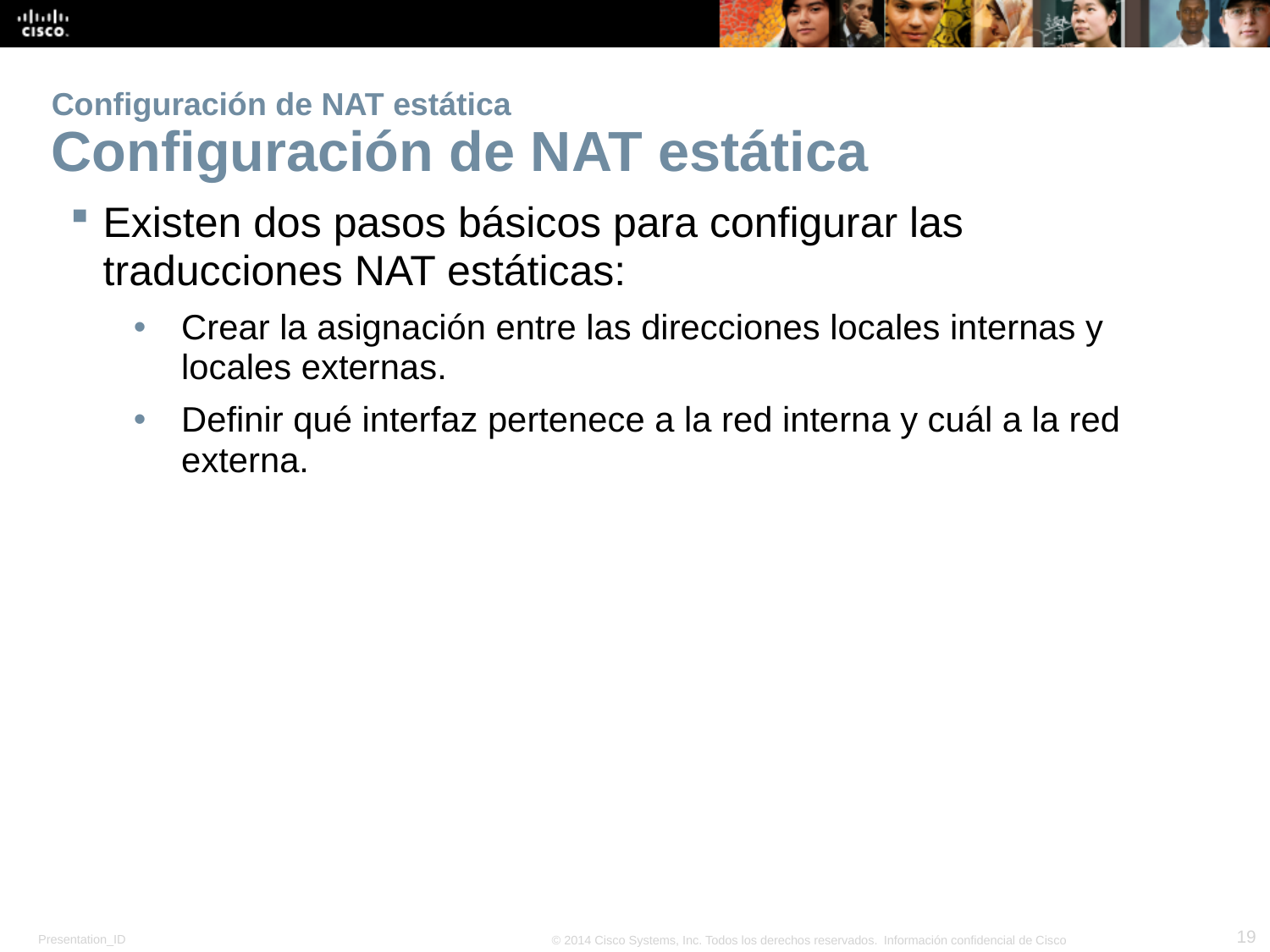

# Configuración de NAT estática Configuración de NAT estática
Existen dos pasos básicos para configurar las traducciones NAT estáticas:
Crear la asignación entre las direcciones locales internas y locales externas.
Definir qué interfaz pertenece a la red interna y cuál a la red externa.